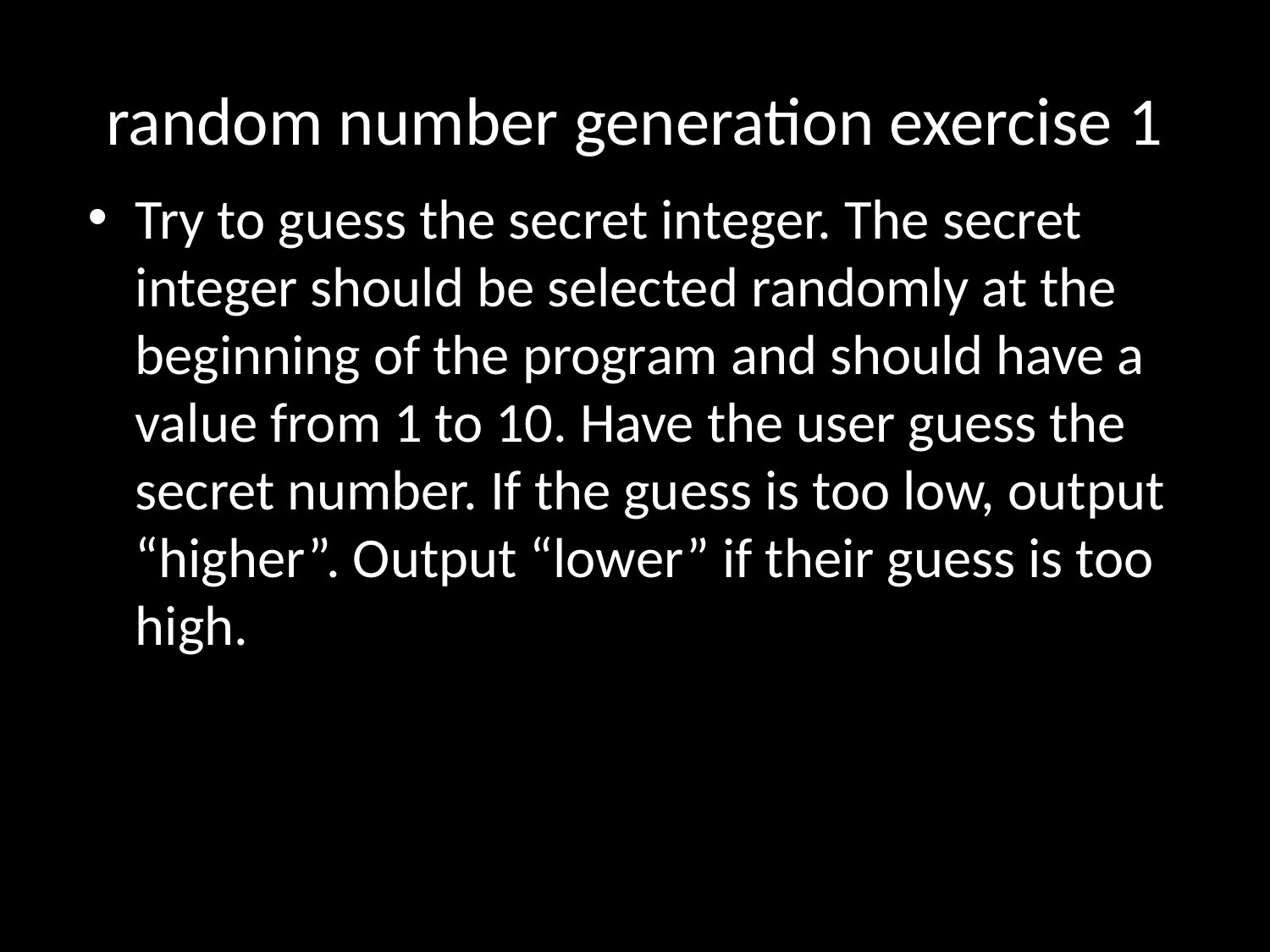

# random number generation exercise 1
Try to guess the secret integer. The secret integer should be selected randomly at the beginning of the program and should have a value from 1 to 10. Have the user guess the secret number. If the guess is too low, output “higher”. Output “lower” if their guess is too high.